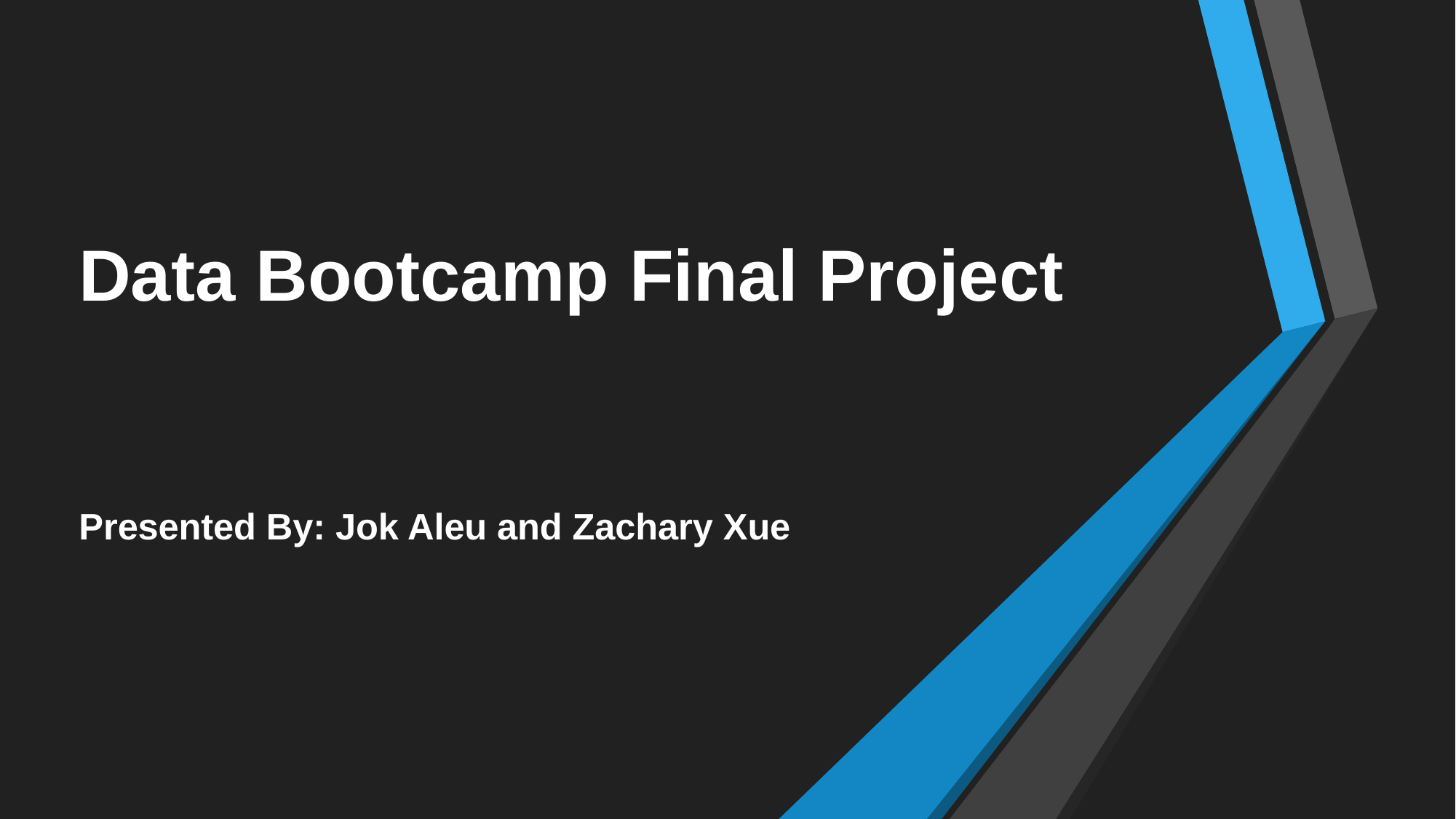

# Data Bootcamp Final Project
Presented By: Jok Aleu and Zachary Xue